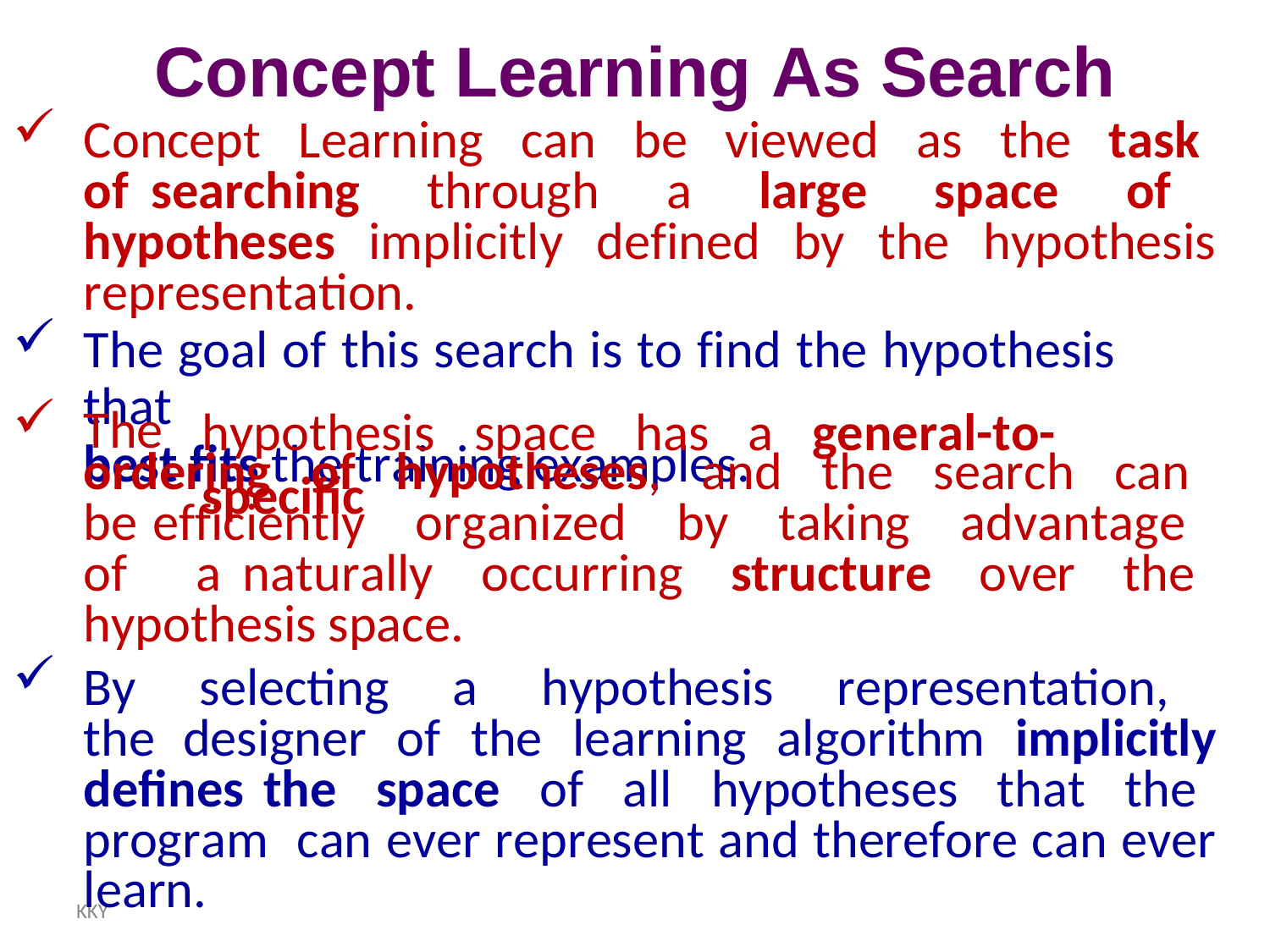

# Concept Learning As Search
Concept  Learning  can  be  viewed  as  the  task  of searching   through   a   large   space   of   hypotheses implicitly defined by the hypothesis representation.
The goal of this search is to find the hypothesis that
best fits the training examples.
The
hypothesis	space	has	a	general-to-specific
ordering   of   hypotheses,   and   the   search   can   be efficiently   organized   by   taking   advantage   of   a naturally  occurring  structure  over  the  hypothesis space.
By    selecting    a    hypothesis    representation,    the designer of the learning algorithm implicitly defines the  space  of  all  hypotheses  that  the  program  can ever represent and therefore can ever learn.
KKY

18